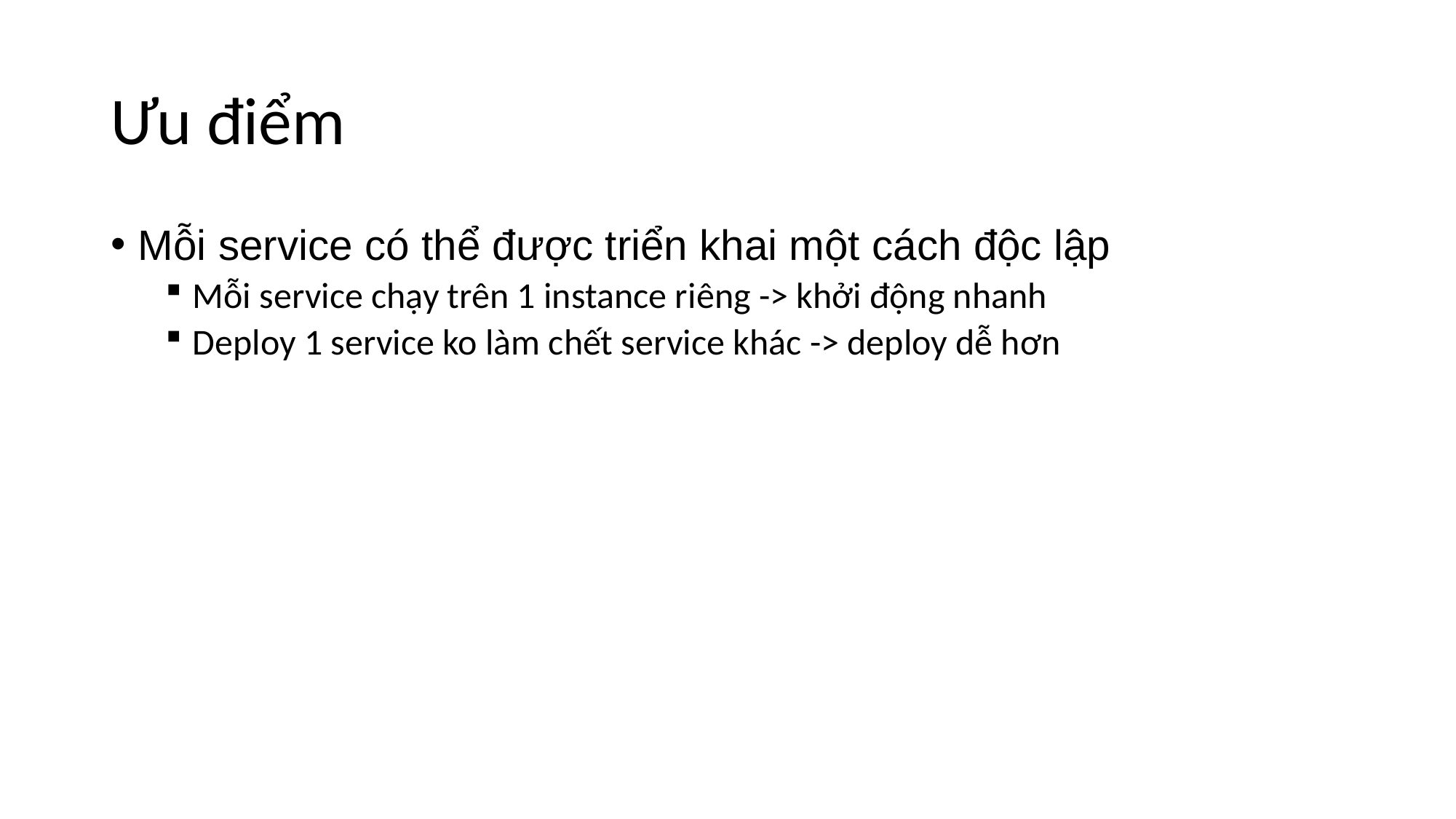

# Ưu điểm
Mỗi service có thể được triển khai một cách độc lập
Mỗi service chạy trên 1 instance riêng -> khởi động nhanh
Deploy 1 service ko làm chết service khác -> deploy dễ hơn